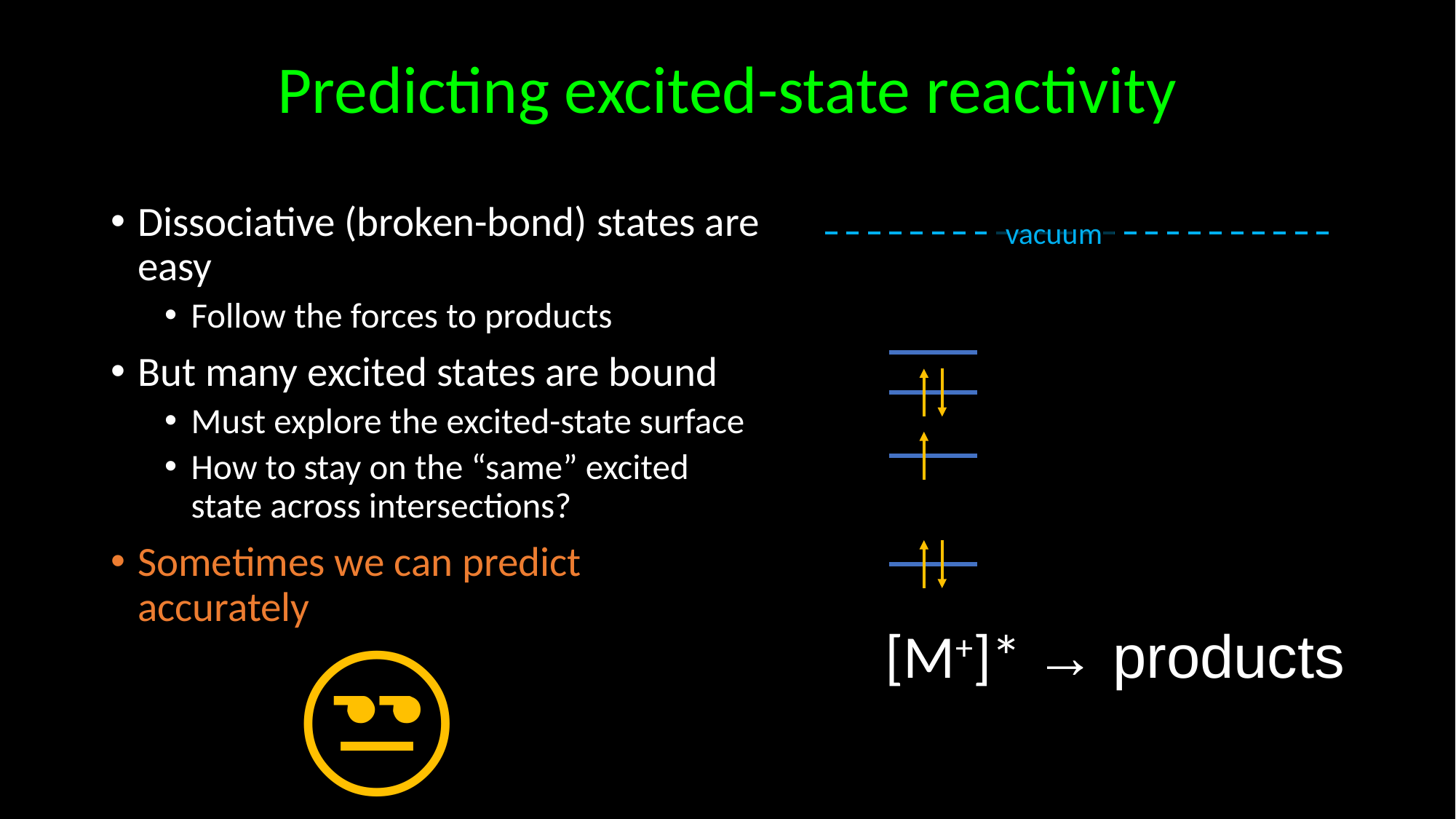

# Predicting excited-state reactivity
Dissociative (broken-bond) states are easy
Follow the forces to products
But many excited states are bound
Must explore the excited-state surface
How to stay on the “same” excited state across intersections?
Sometimes we can predict accurately
vacuum
😒
[M+]* → products